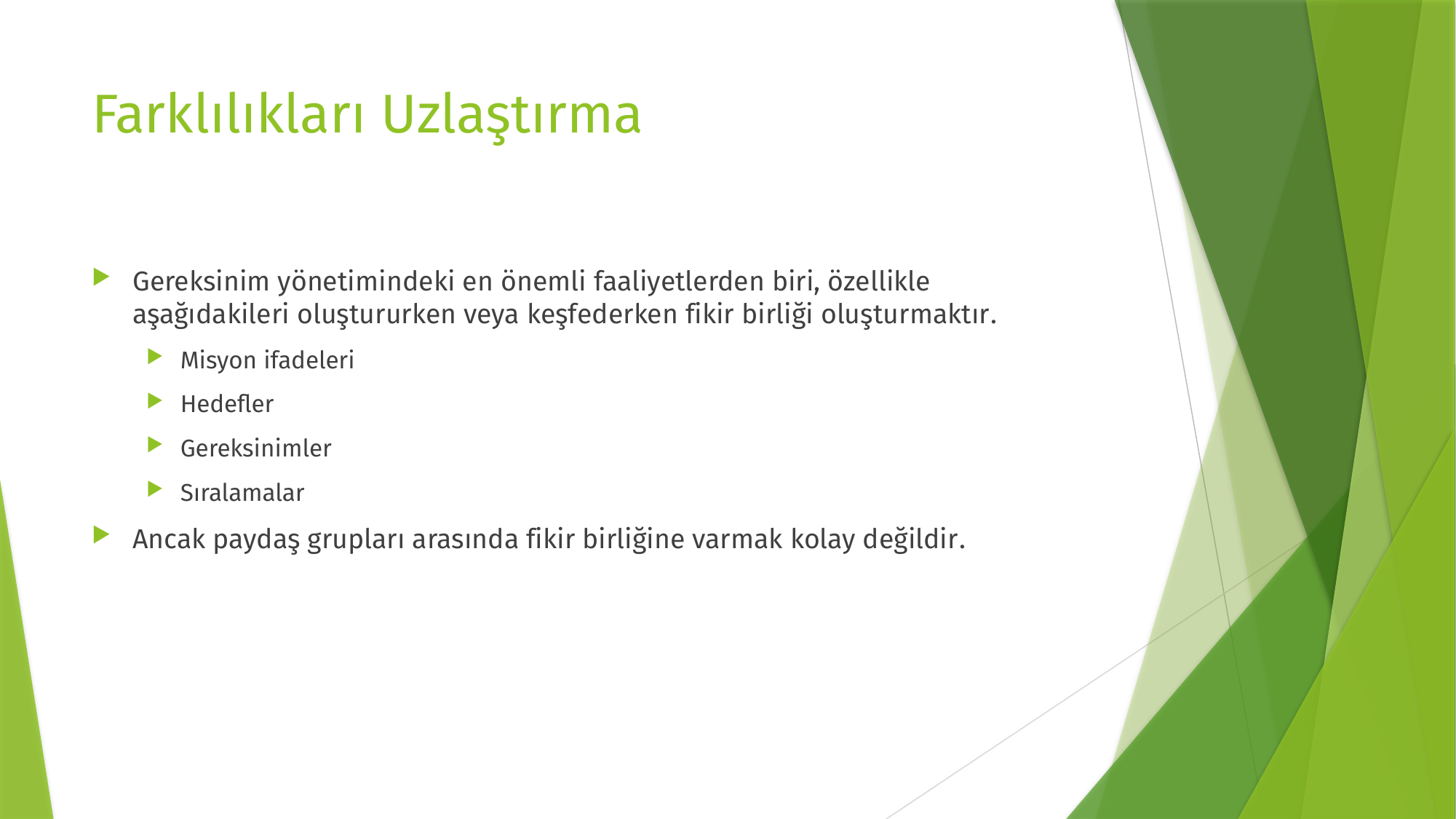

# Farklılıkları Uzlaştırma
Gereksinim yönetimindeki en önemli faaliyetlerden biri, özellikle aşağıdakileri oluştururken veya keşfederken fikir birliği oluşturmaktır.
Misyon ifadeleri
Hedefler
Gereksinimler
Sıralamalar
Ancak paydaş grupları arasında fikir birliğine varmak kolay değildir.